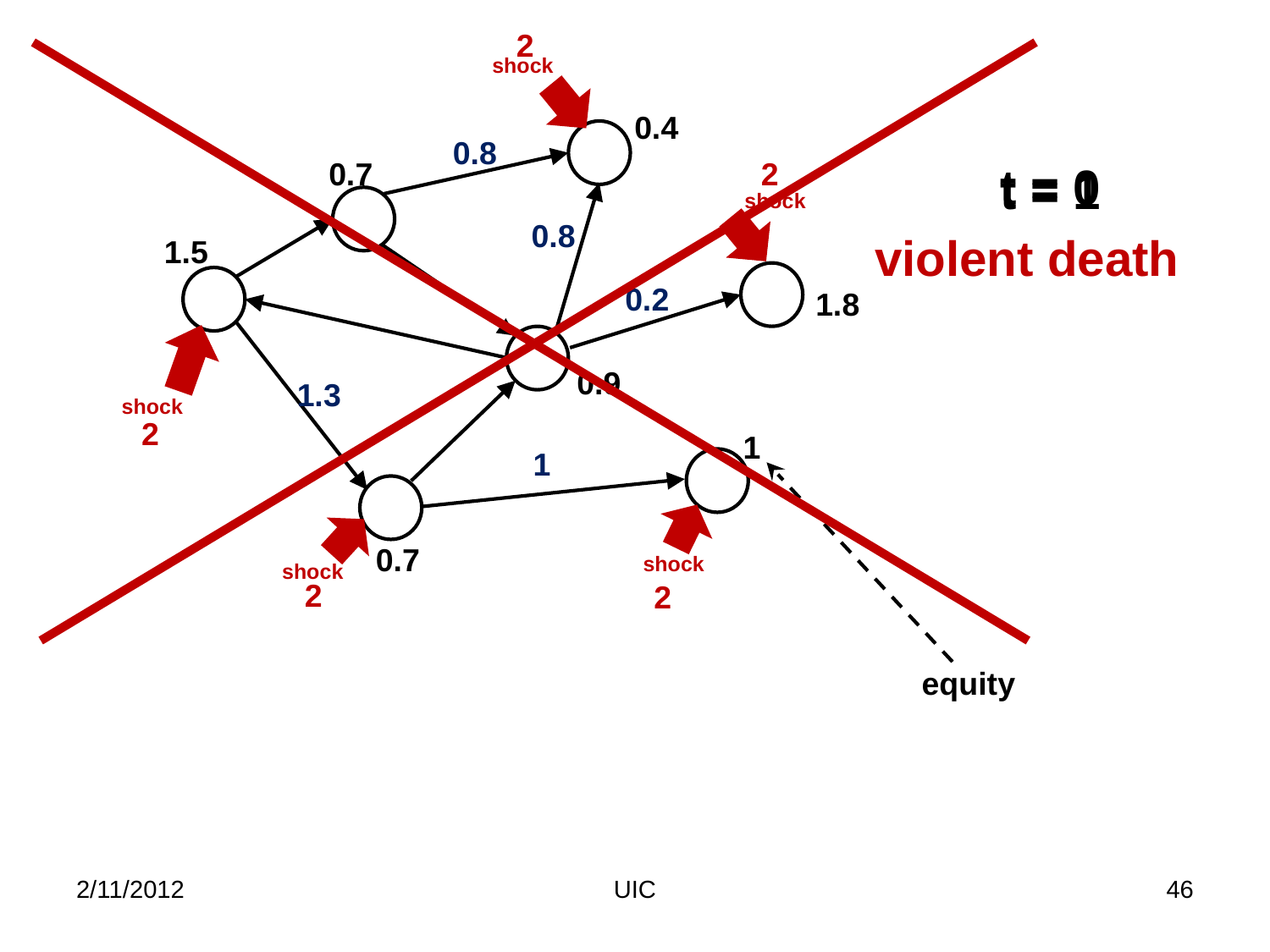

2
shock

0.4

0.8
0.7
2
t = 0
t = 1
shock

0.8

violent death
1.5

0.2
1.8

0.9
1.3
shock
2
1
1

0.7
shock
shock
2
2
equity
2/11/2012
UIC
46